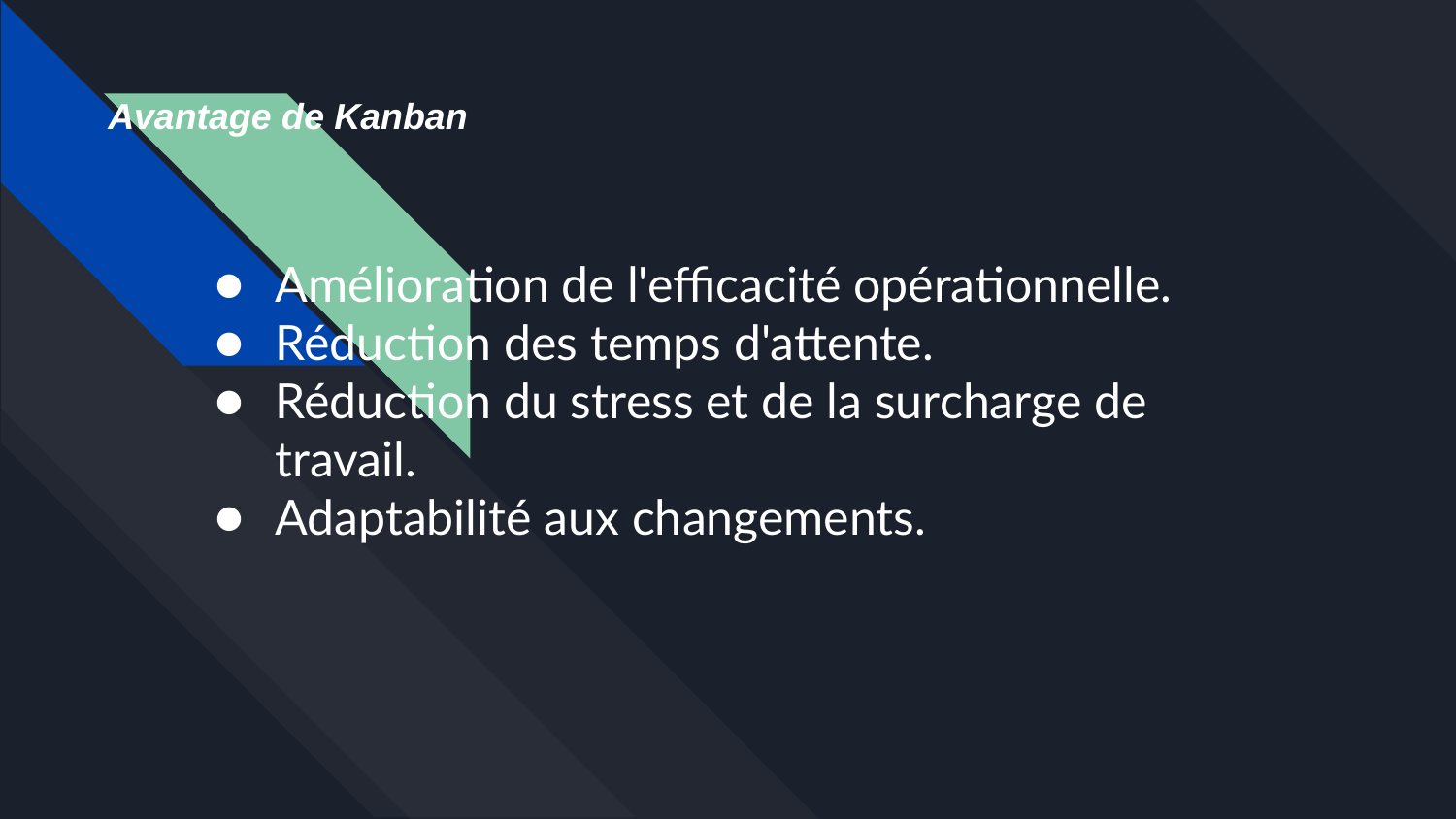

Avantage de Kanban

Amélioration de l'efficacité opérationnelle.
Réduction des temps d'attente.
Réduction du stress et de la surcharge de travail.
Adaptabilité aux changements.